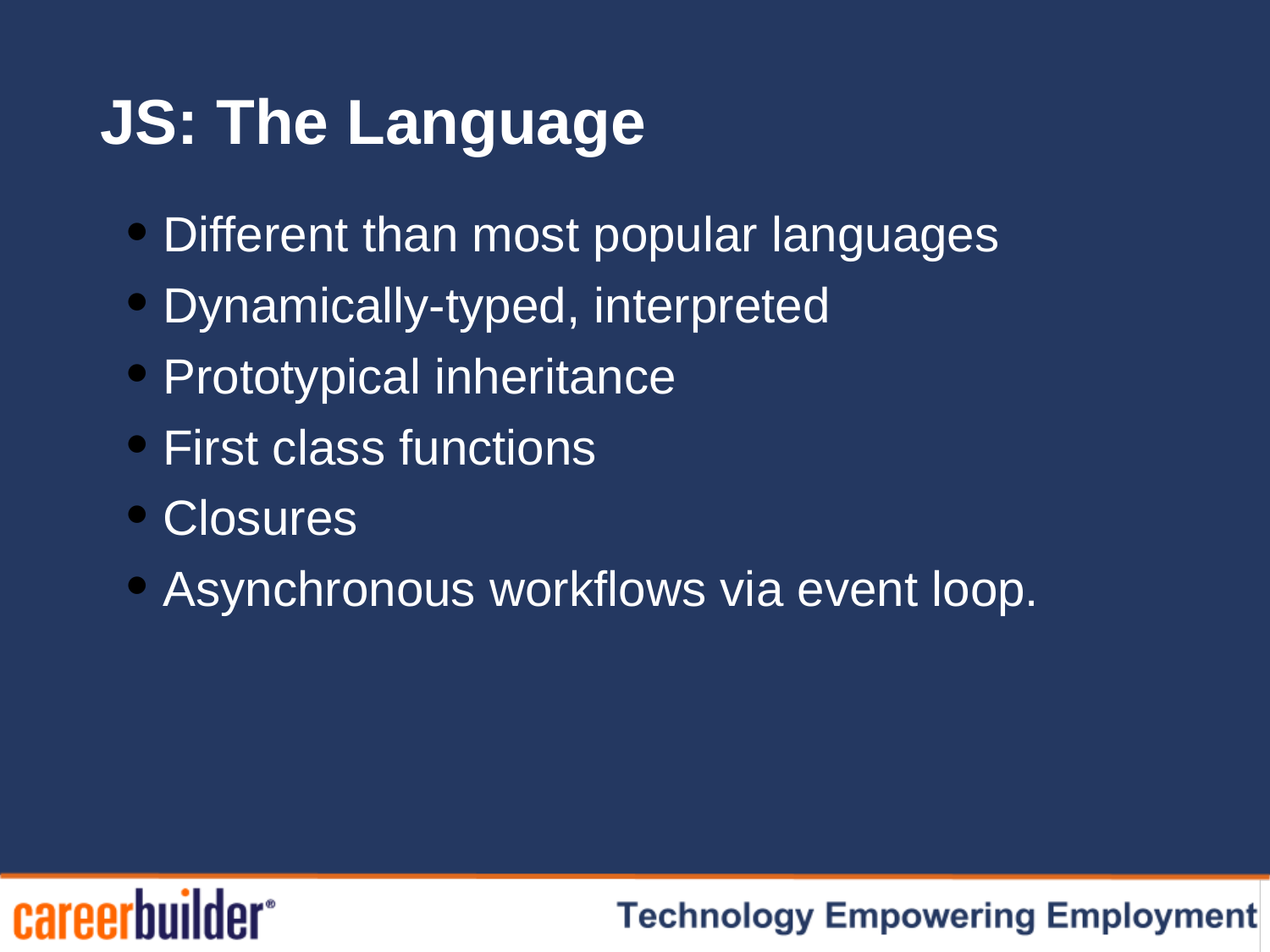

# JS: The Language
 Different than most popular languages
 Dynamically-typed, interpreted
 Prototypical inheritance
 First class functions
 Closures
 Asynchronous workflows via event loop.